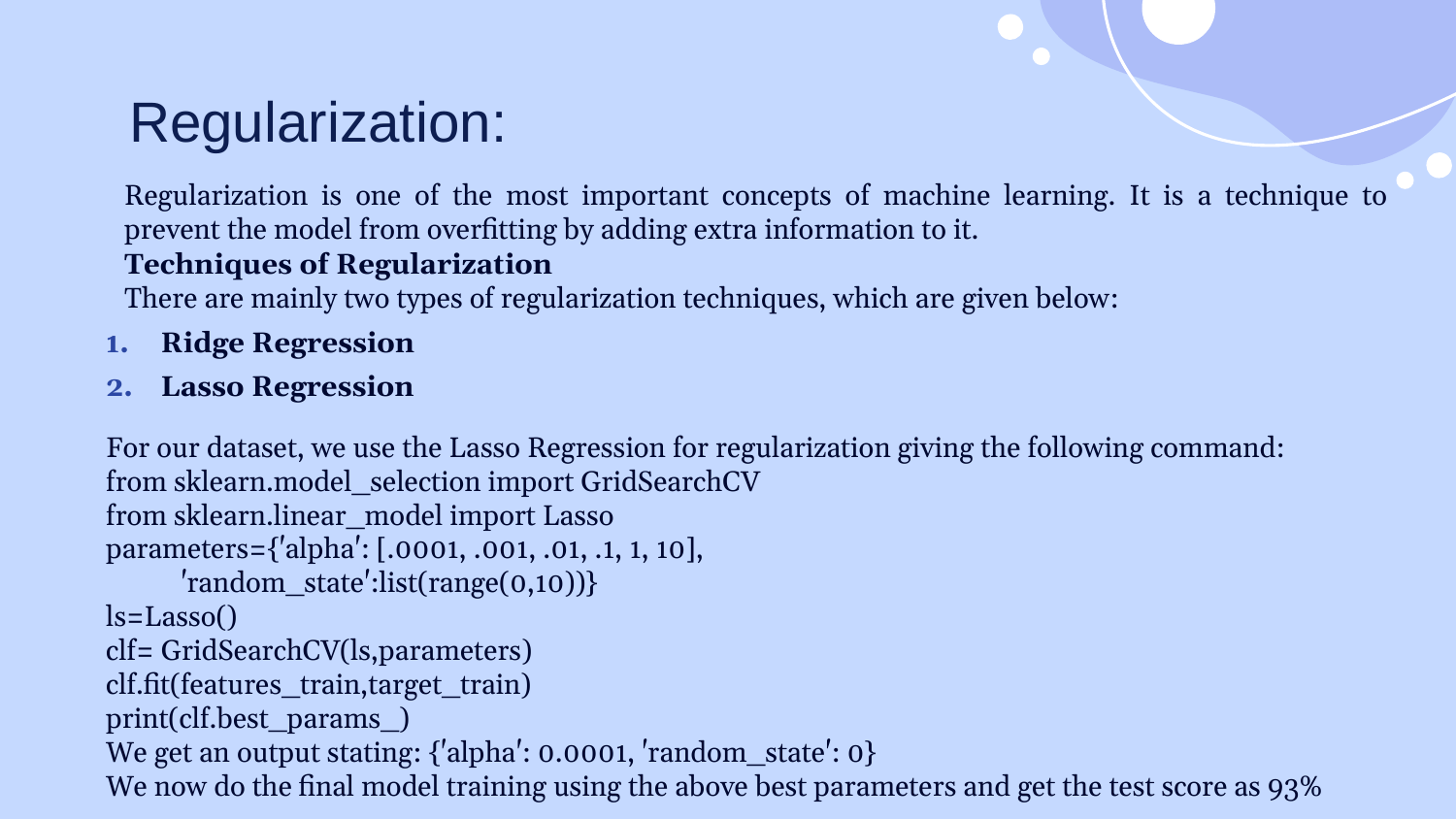

# Regularization:
Regularization is one of the most important concepts of machine learning. It is a technique to prevent the model from overfitting by adding extra information to it.
Techniques of Regularization
There are mainly two types of regularization techniques, which are given below:
Ridge Regression
Lasso Regression

For our dataset, we use the Lasso Regression for regularization giving the following command:
from sklearn.model_selection import GridSearchCV
from sklearn.linear_model import Lasso
parameters={'alpha': [.0001, .001, .01, .1, 1, 10],
           'random_state':list(range(0,10))}
ls=Lasso()
clf= GridSearchCV(ls,parameters)
clf.fit(features_train,target_train)
print(clf.best_params_)
We get an output stating: {'alpha': 0.0001, 'random_state': 0}
We now do the final model training using the above best parameters and get the test score as 93%